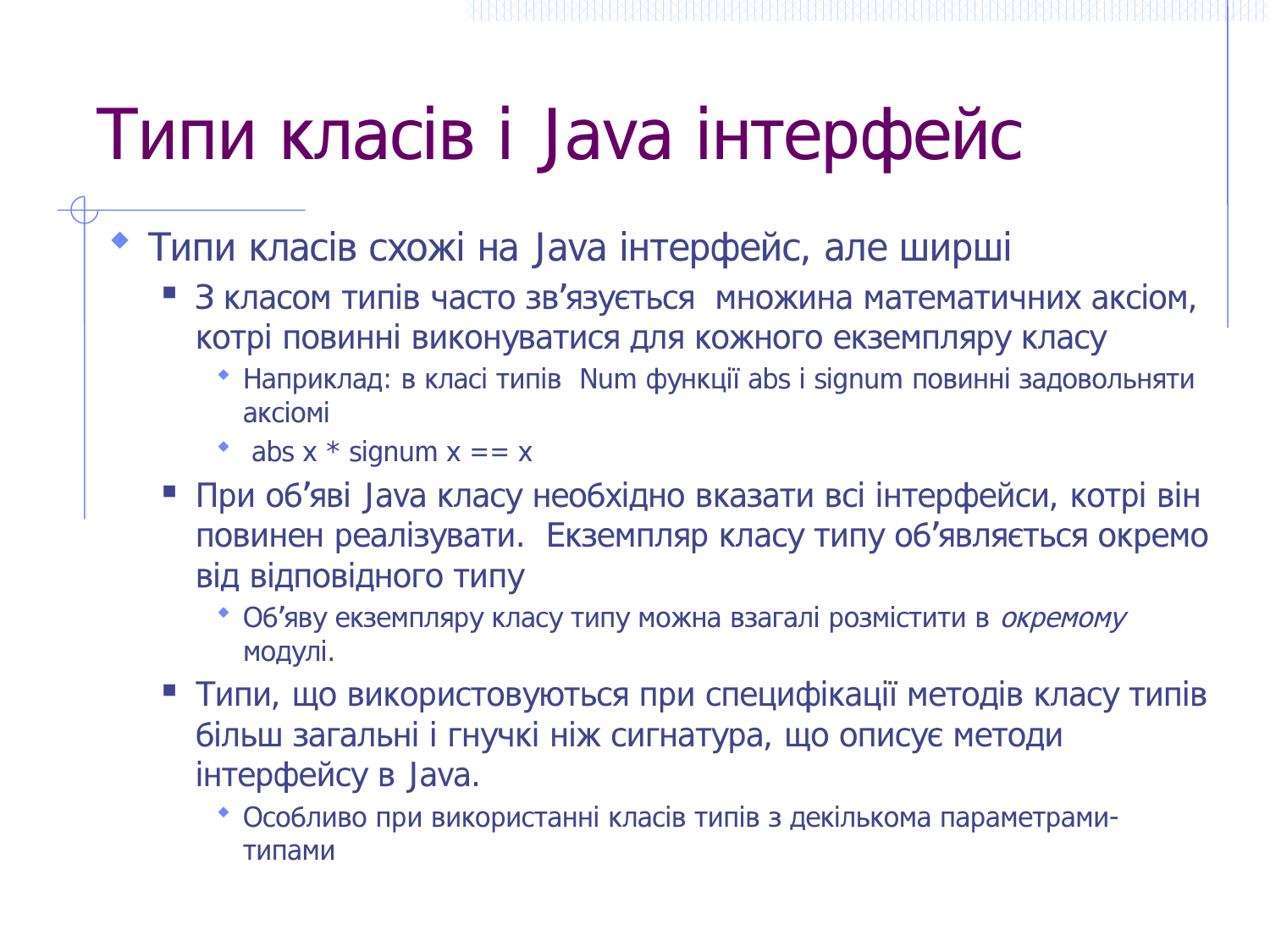

# Типи класів і Java інтерфейс
Типи класів схожі на Java інтерфейс, але ширші
З класом типів часто зв’язується  множина математичних аксіом, котрі повинні виконуватися для кожного екземпляру класу
Наприклад: в класі типів  Num функції abs і signum повинні задовольняти аксіомі
 abs x * signum x == x
При об’яві Java класу необхідно вказати всі інтерфейси, котрі він повинен реалізувати.  Екземпляр класу типу об’являється окремо від відповідного типу
Об’яву екземпляру класу типу можна взагалі розмістити в окремому модулі.
Типи, що використовуються при специфікації методів класу типів більш загальні і гнучкі ніж сигнатура, що описує методи інтерфейсу в Java.
Особливо при використанні класів типів з декількома параметрами-типами